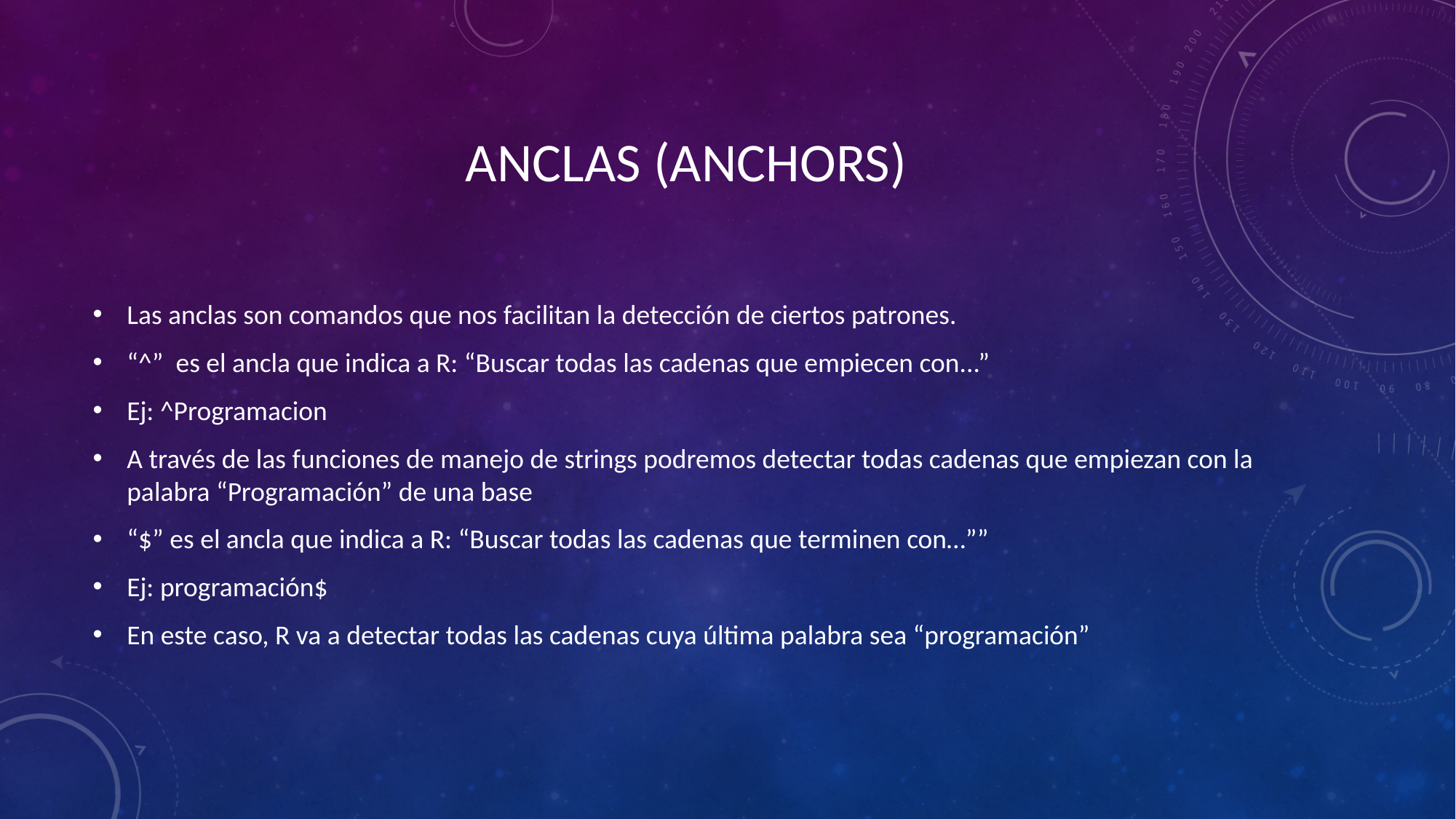

# Anclas (anchors)
Las anclas son comandos que nos facilitan la detección de ciertos patrones.
“^”  es el ancla que indica a R: “Buscar todas las cadenas que empiecen con...”
Ej: ^Programacion
A través de las funciones de manejo de strings podremos detectar todas cadenas que empiezan con la palabra “Programación” de una base
“$” es el ancla que indica a R: “Buscar todas las cadenas que terminen con…””
Ej: programación$
En este caso, R va a detectar todas las cadenas cuya última palabra sea “programación”